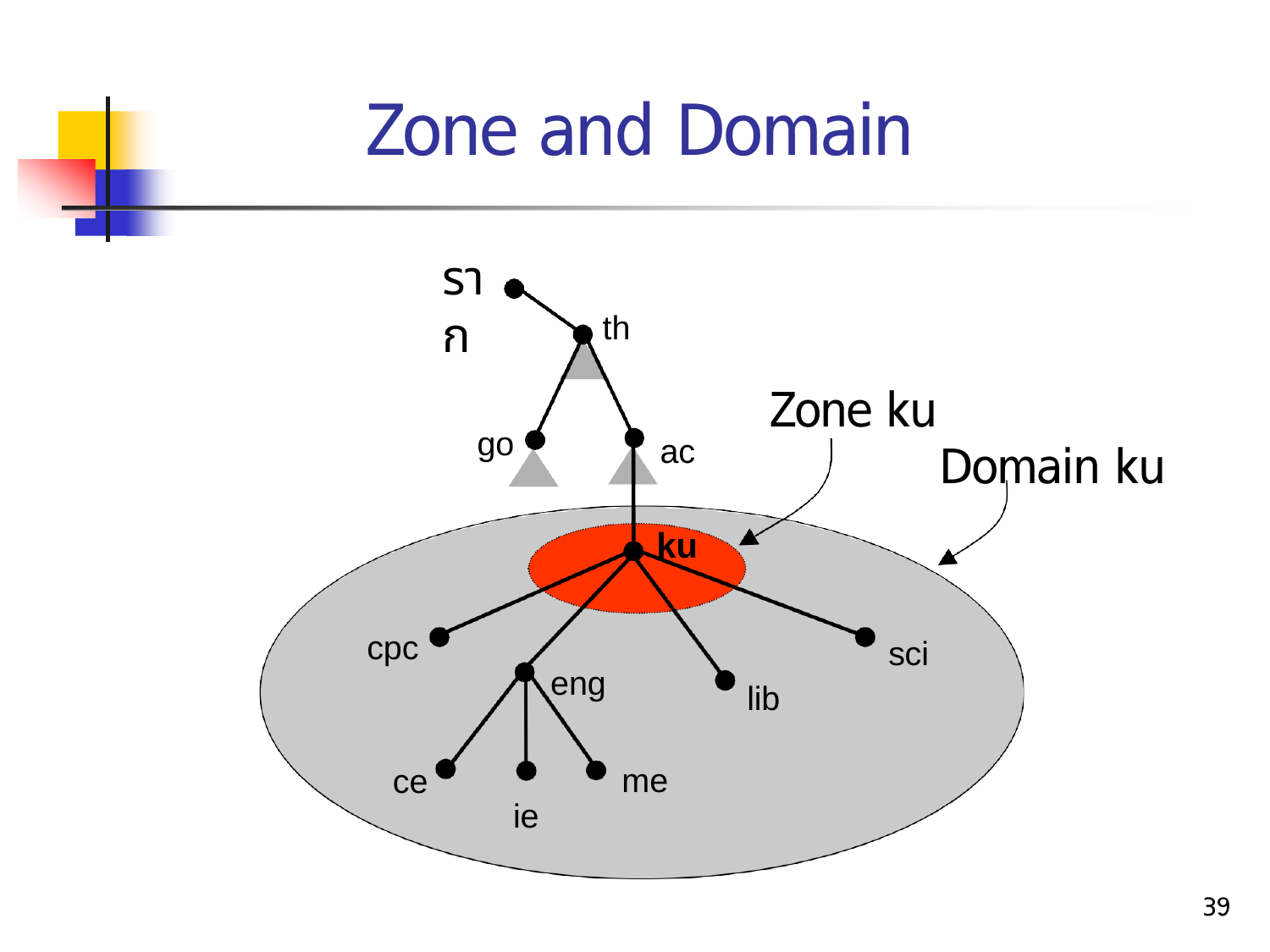

# Zone and Domain
ราก

th
Zone ku
Domain ku
go
ac
ku
cpc
sci
eng
lib
me
ce
ie
39